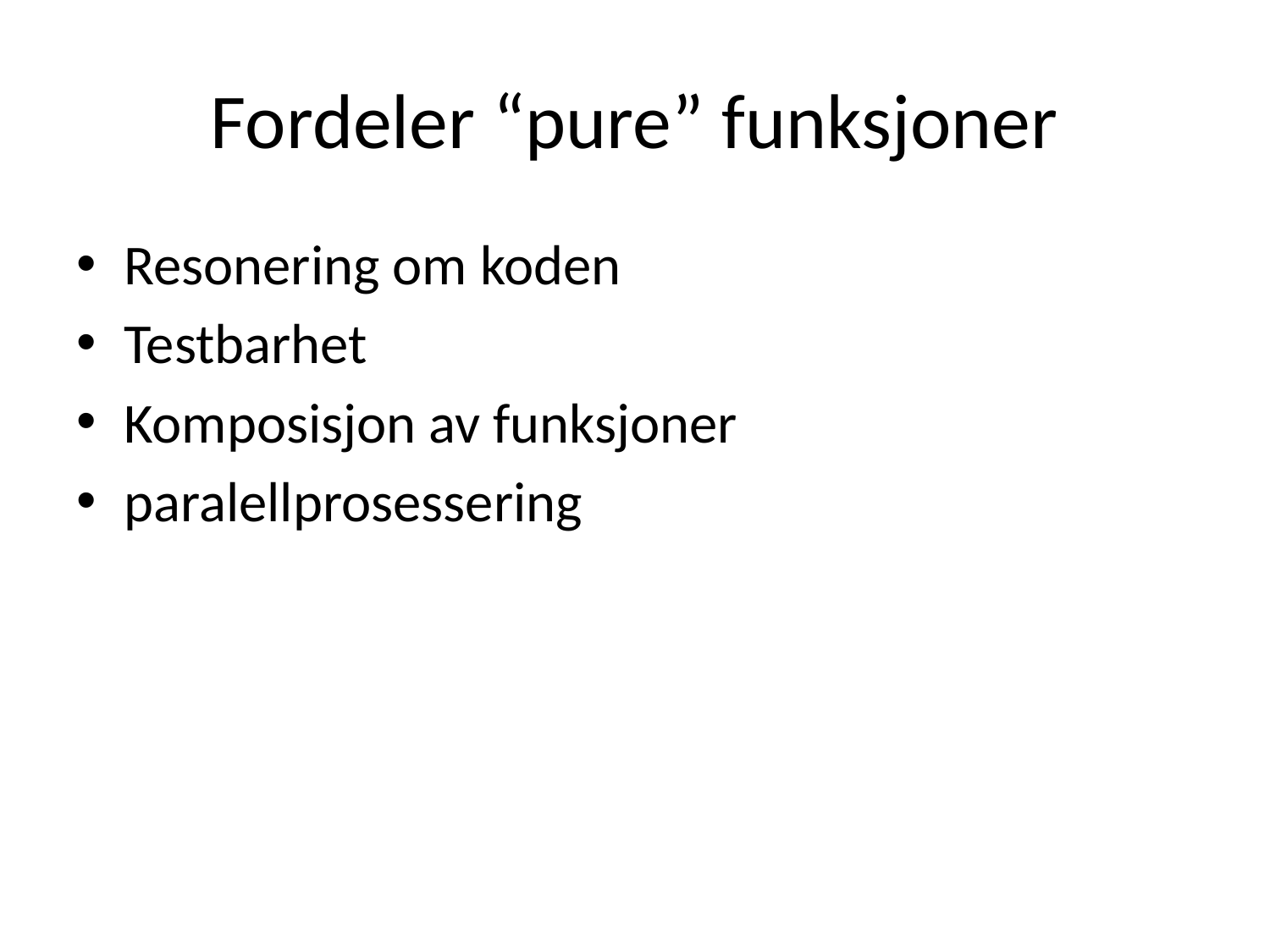

# Fordeler “pure” funksjoner
Resonering om koden
Testbarhet
Komposisjon av funksjoner
paralellprosessering